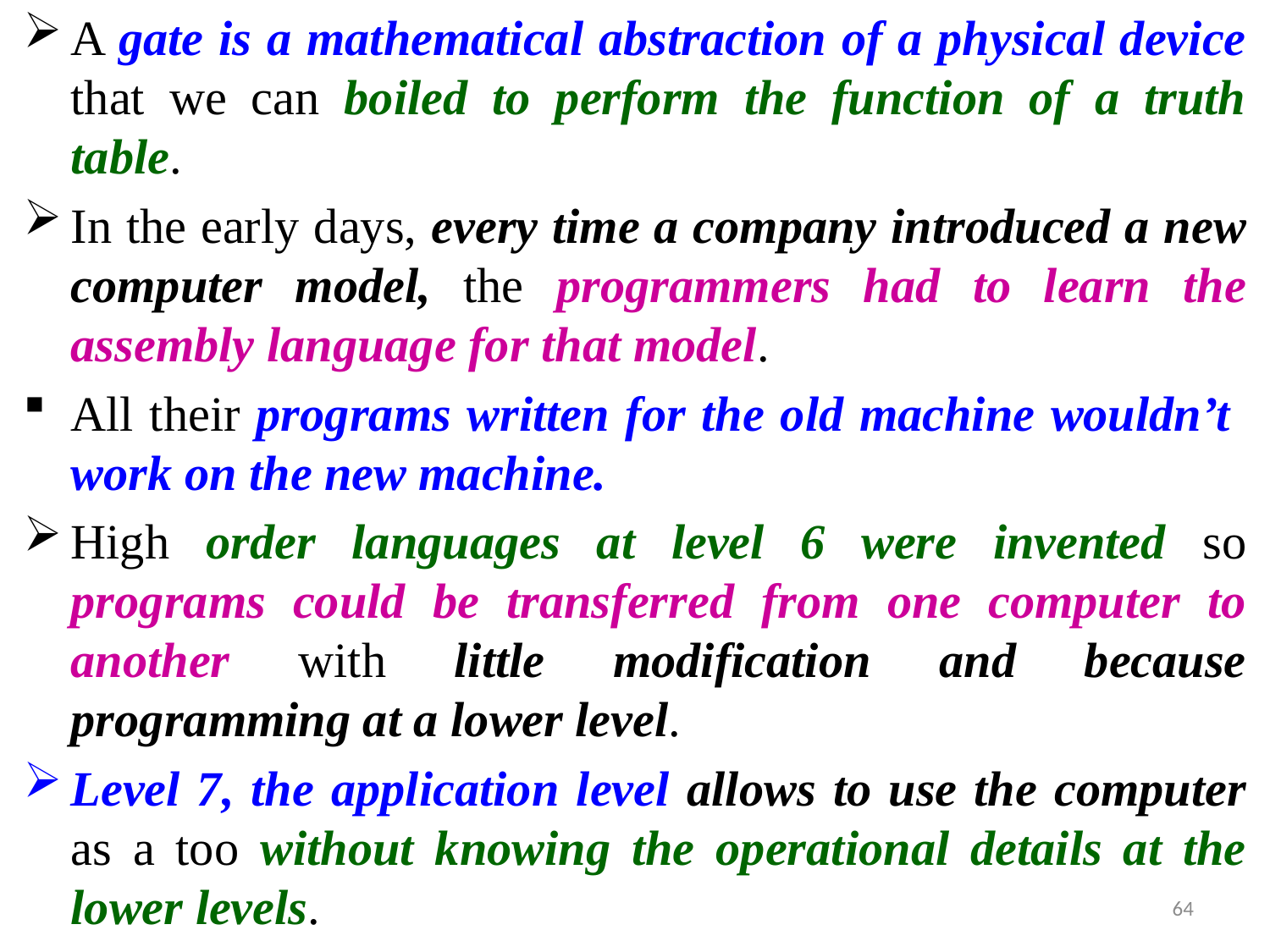

A gate is a mathematical abstraction of a physical device that we can boiled to perform the function of a truth table.
In the early days, every time a company introduced a new computer model, the programmers had to learn the assembly language for that model.
All their programs written for the old machine wouldn’t  work on the new machine.
High order languages at level 6 were invented so programs could be transferred from one computer to another with little modification and because programming at a lower level.
Level 7, the application level allows to use the computer as a too without knowing the operational details at the lower levels.

64